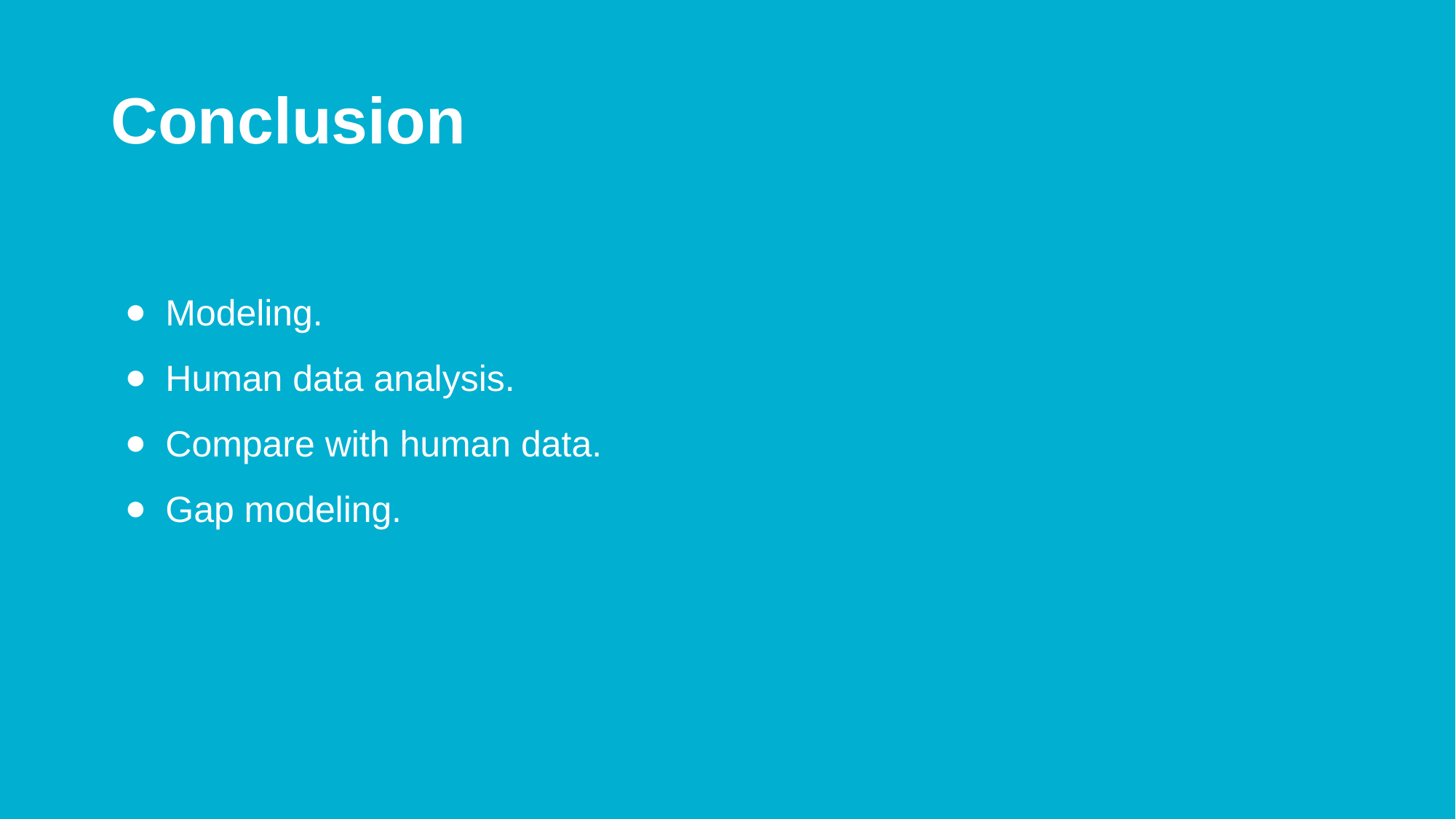

# Conclusion

Modeling.
Human data analysis.
Compare with human data.
Gap modeling.